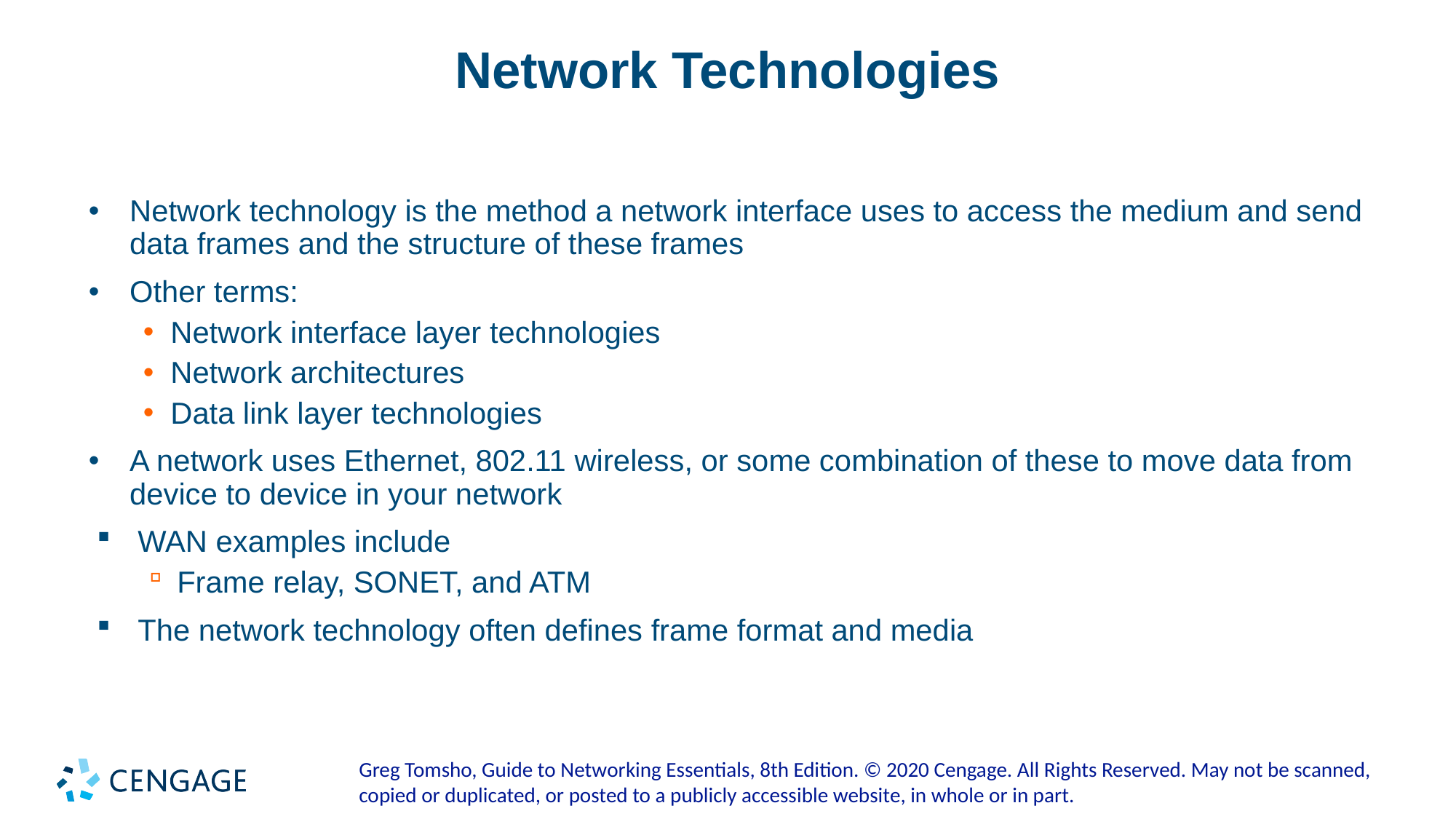

# Network Technologies
Network technology is the method a network interface uses to access the medium and send data frames and the structure of these frames
Other terms:
Network interface layer technologies
Network architectures
Data link layer technologies
A network uses Ethernet, 802.11 wireless, or some combination of these to move data from device to device in your network
WAN examples include
Frame relay, SONET, and ATM
The network technology often defines frame format and media